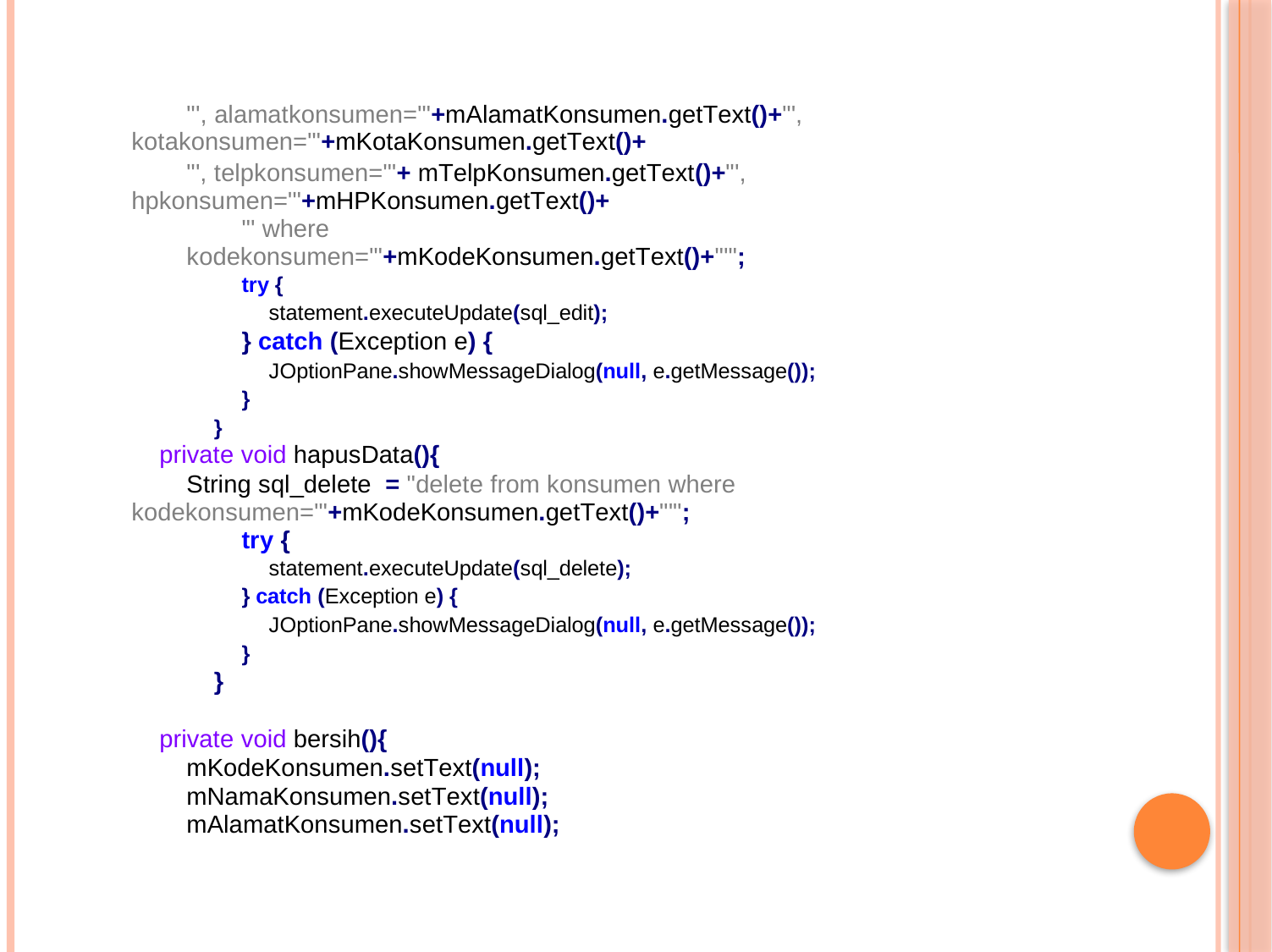

"', alamatkonsumen='"+mAlamatKonsumen.getText()+"',
kotakonsumen='"+mKotaKonsumen.getText()+
"', telpkonsumen='"+ mTelpKonsumen.getText()+"', hpkonsumen='"+mHPKonsumen.getText()+
"' where kodekonsumen='"+mKodeKonsumen.getText()+"'";
try {
statement.executeUpdate(sql_edit);
} catch (Exception e) {
JOptionPane.showMessageDialog(null, e.getMessage());
}
}
private void hapusData(){
String sql_delete  = "delete from konsumen where kodekonsumen='"+mKodeKonsumen.getText()+"'";
try {
statement.executeUpdate(sql_delete);
} catch (Exception e) {
JOptionPane.showMessageDialog(null, e.getMessage());
}
}
private void bersih(){
mKodeKonsumen.setText(null); mNamaKonsumen.setText(null); mAlamatKonsumen.setText(null);